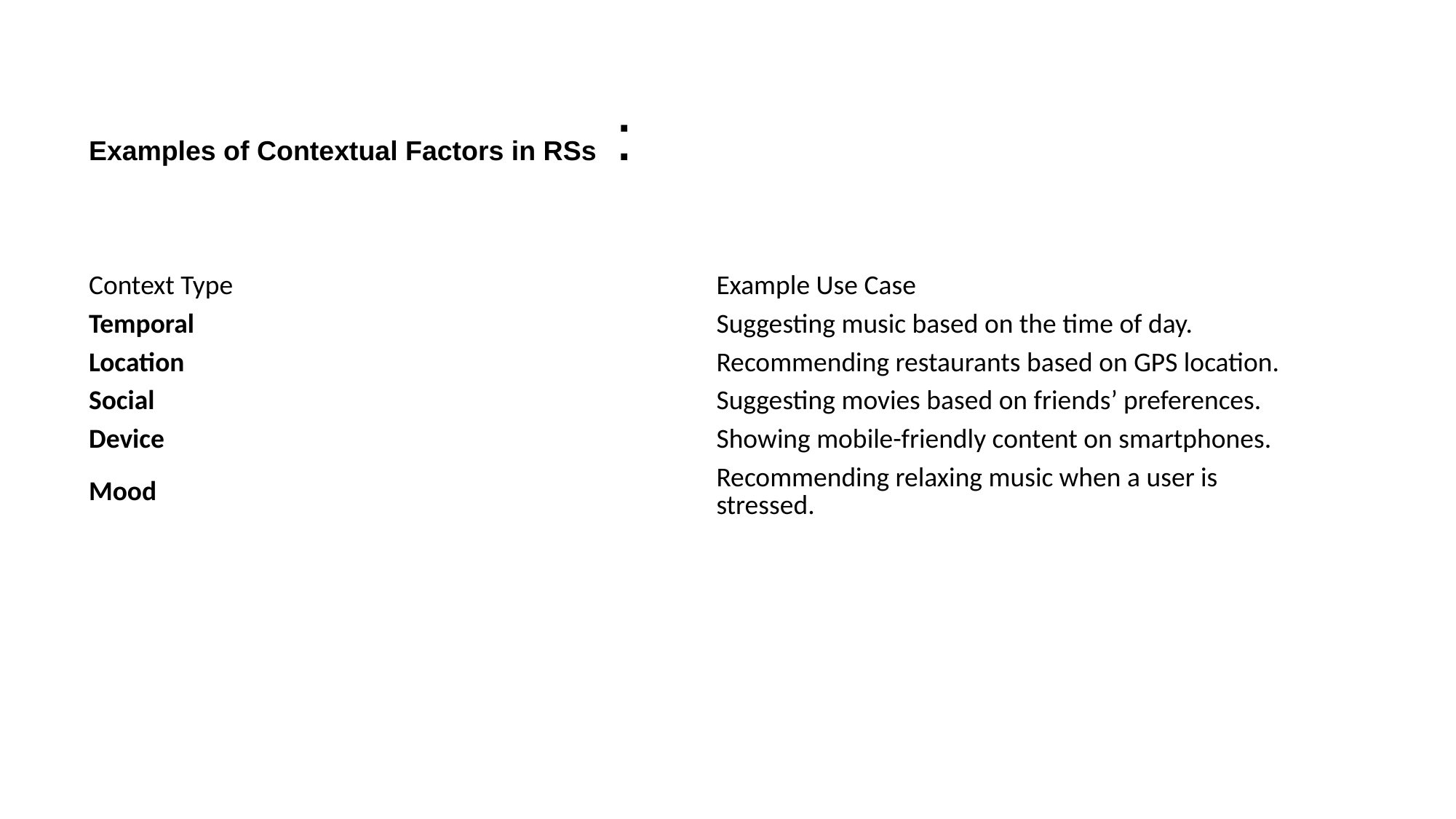

Examples of Contextual Factors in RSs :
| Context Type | Example Use Case |
| --- | --- |
| Temporal | Suggesting music based on the time of day. |
| Location | Recommending restaurants based on GPS location. |
| Social | Suggesting movies based on friends’ preferences. |
| Device | Showing mobile-friendly content on smartphones. |
| Mood | Recommending relaxing music when a user is stressed. |